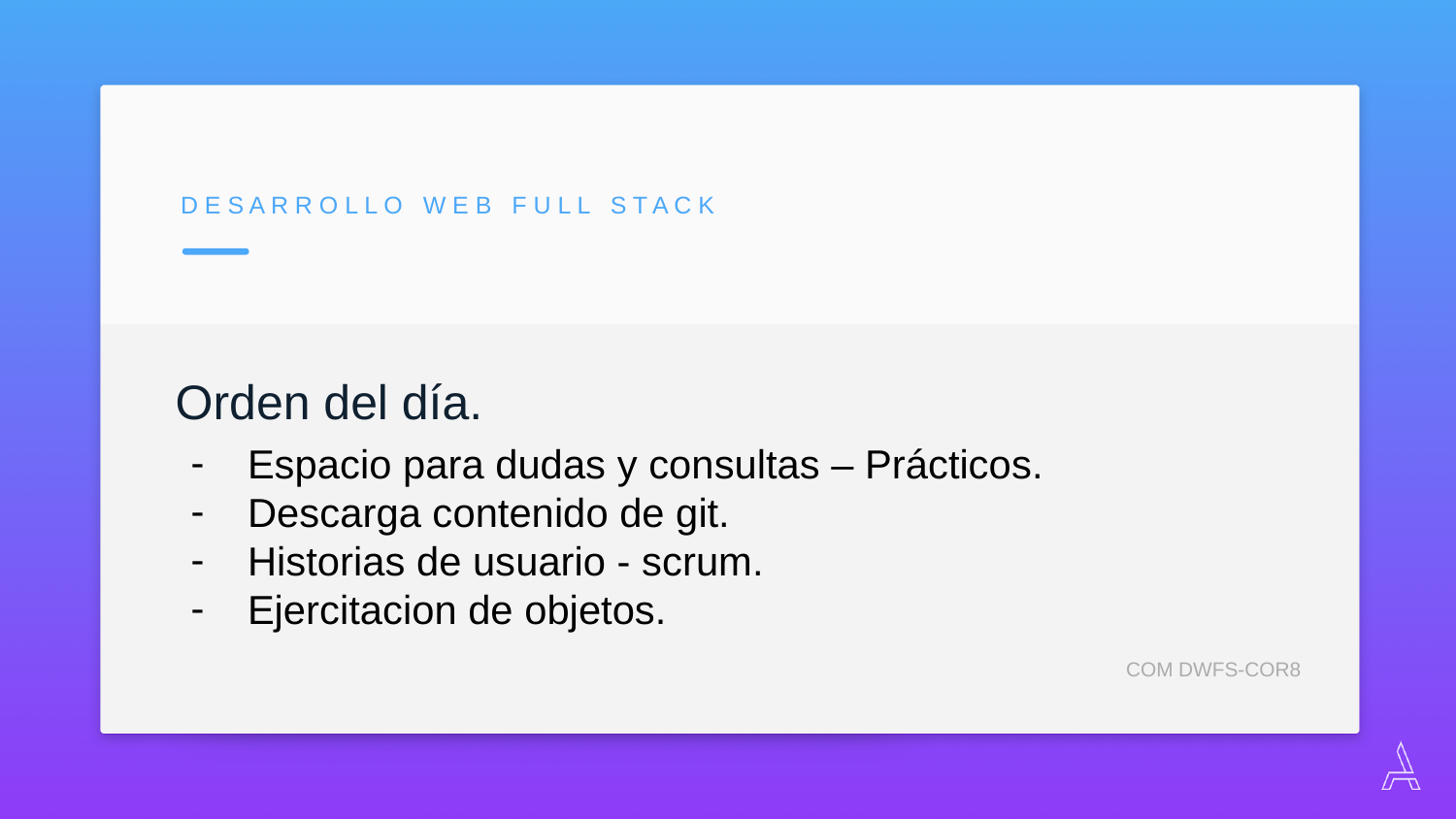

D E S A R R O L L O   W E B   F U L L   S T A C K

Orden del día.
Espacio para dudas y consultas – Prácticos.
Descarga contenido de git.
Historias de usuario - scrum.
Ejercitacion de objetos.
COM DWFS-COR8